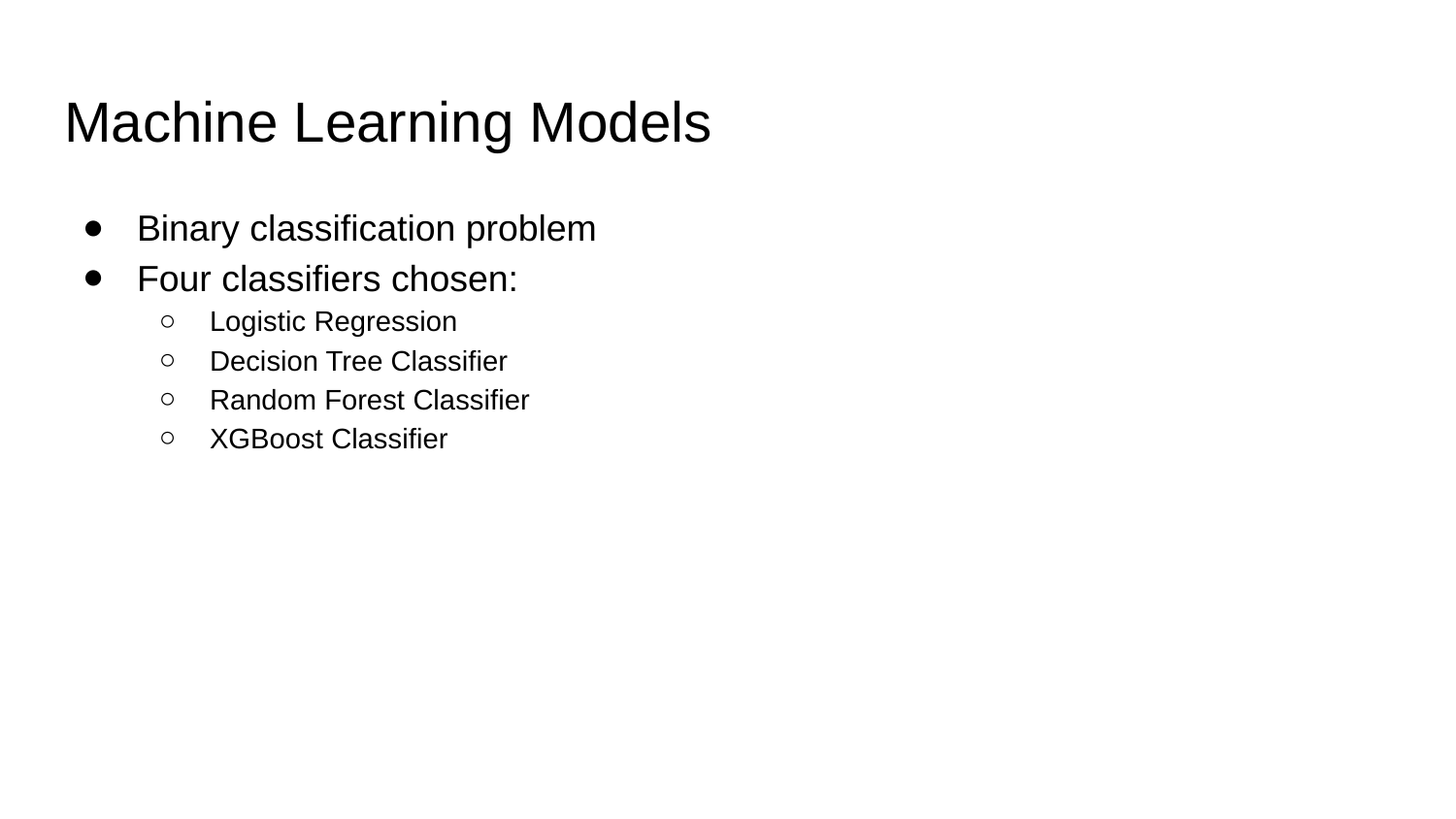

# Machine Learning Models
Binary classification problem
Four classifiers chosen:
Logistic Regression
Decision Tree Classifier
Random Forest Classifier
XGBoost Classifier